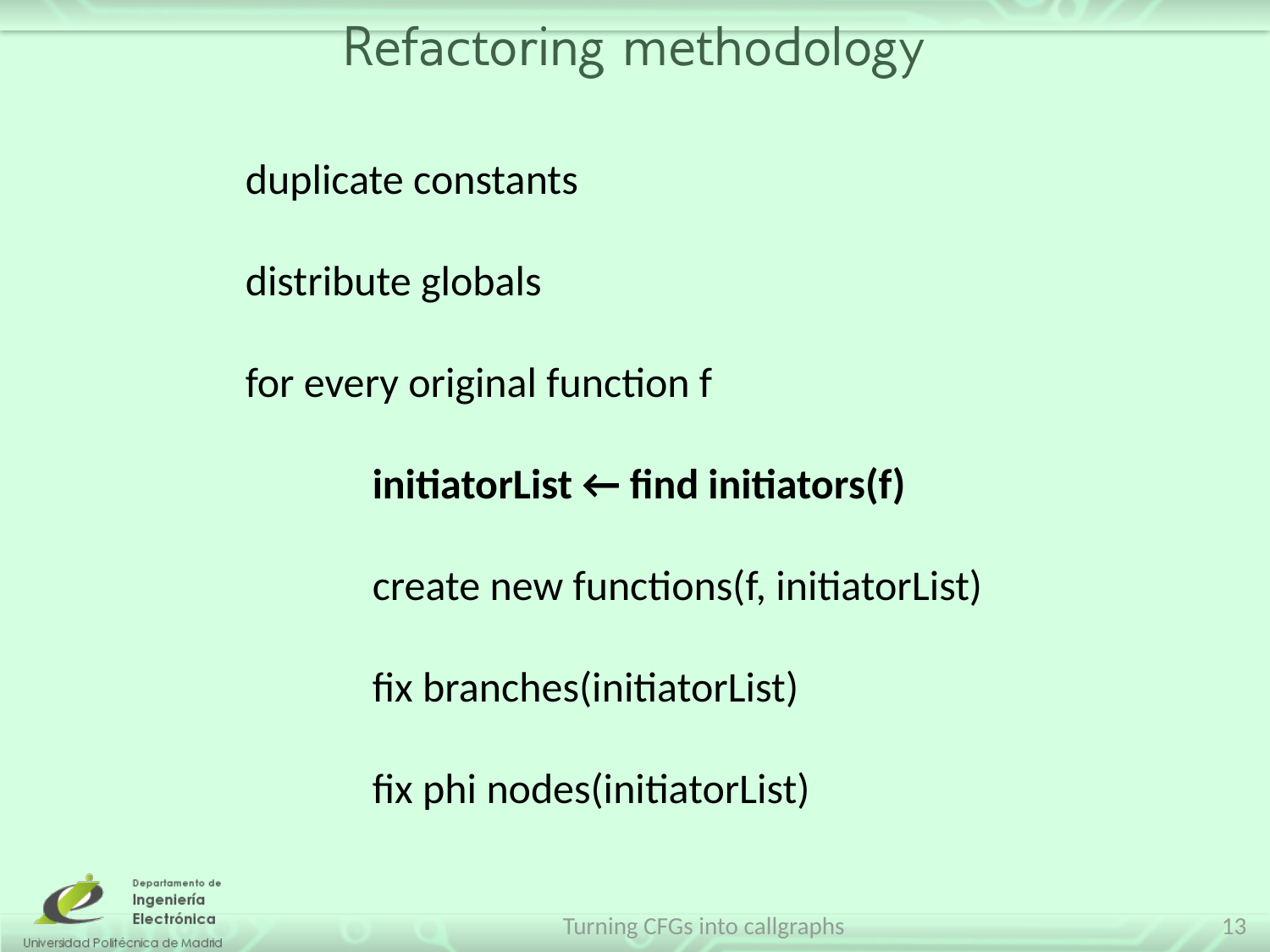

# Refactoring methodology
duplicate constants

distribute globals

for every original function f

	initiatorList ← find initiators(f)

	create new functions(f, initiatorList)

	fix branches(initiatorList)

	fix phi nodes(initiatorList)
Turning CFGs into callgraphs
13